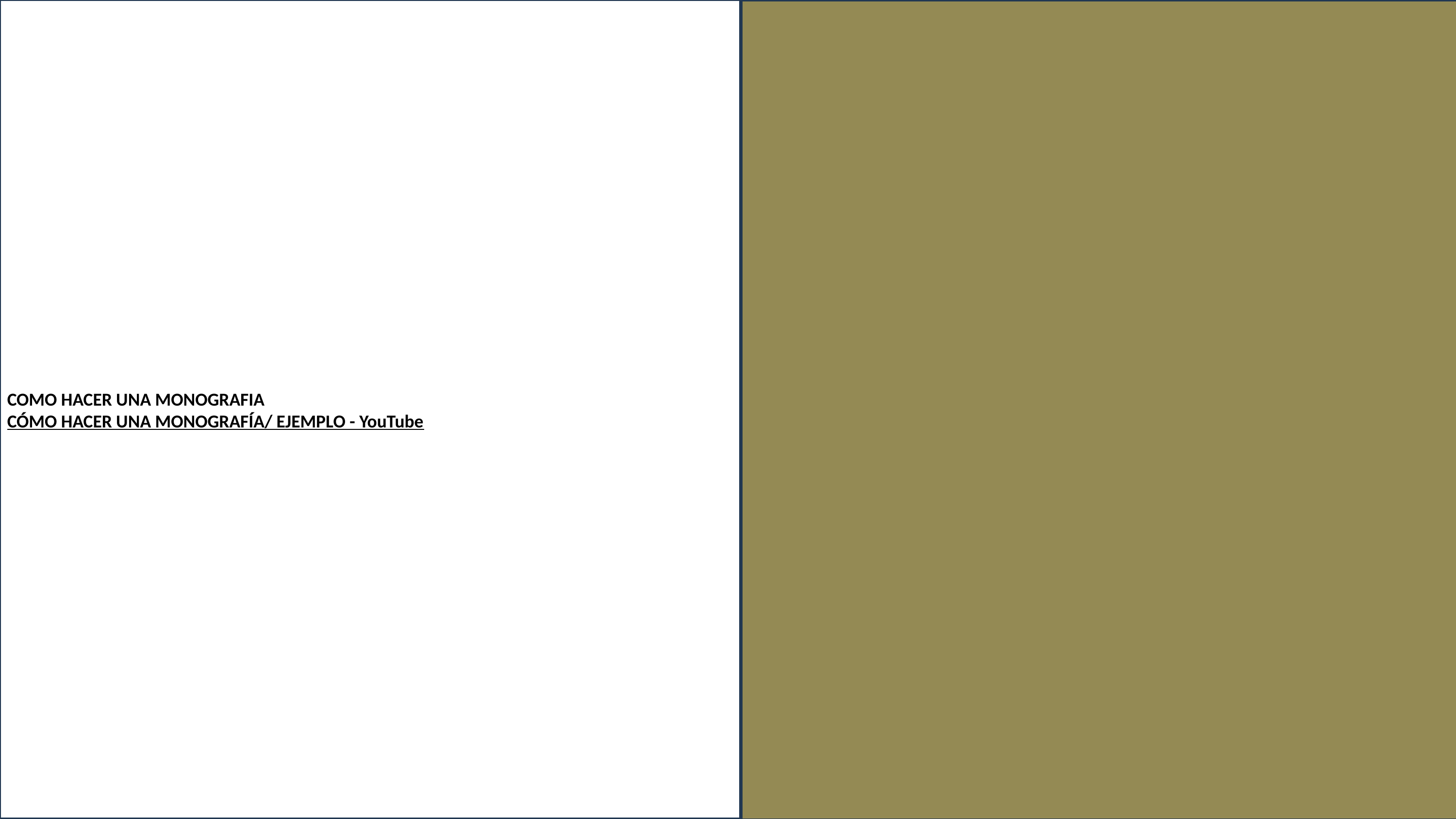

COMO HACER UNA MONOGRAFIA
CÓMO HACER UNA MONOGRAFÍA/ EJEMPLO - YouTube